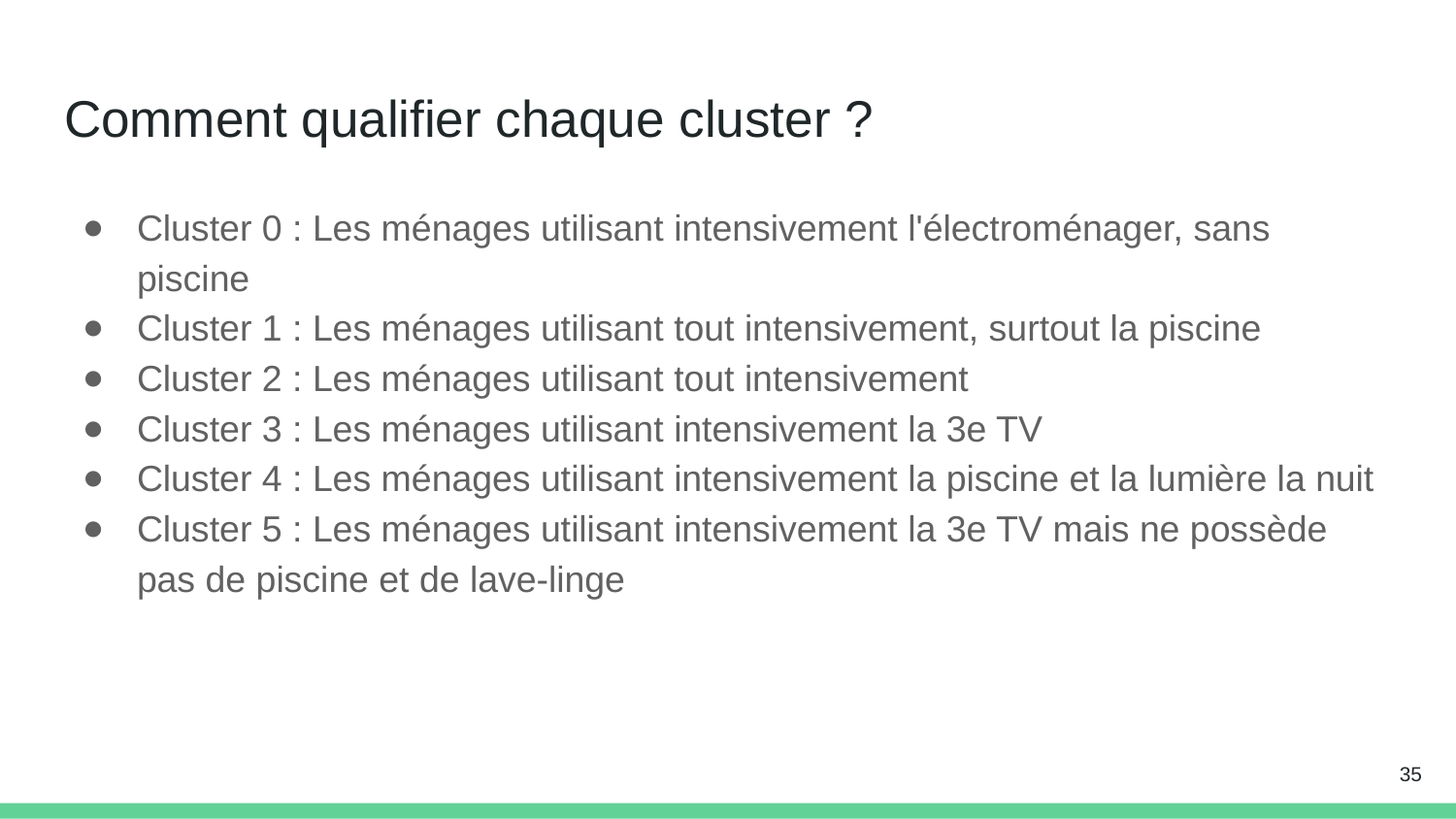

# Comment qualifier chaque cluster ?
Cluster 0 : Les ménages utilisant intensivement l'électroménager, sans piscine
Cluster 1 : Les ménages utilisant tout intensivement, surtout la piscine
Cluster 2 : Les ménages utilisant tout intensivement
Cluster 3 : Les ménages utilisant intensivement la 3e TV
Cluster 4 : Les ménages utilisant intensivement la piscine et la lumière la nuit
Cluster 5 : Les ménages utilisant intensivement la 3e TV mais ne possède pas de piscine et de lave-linge

35